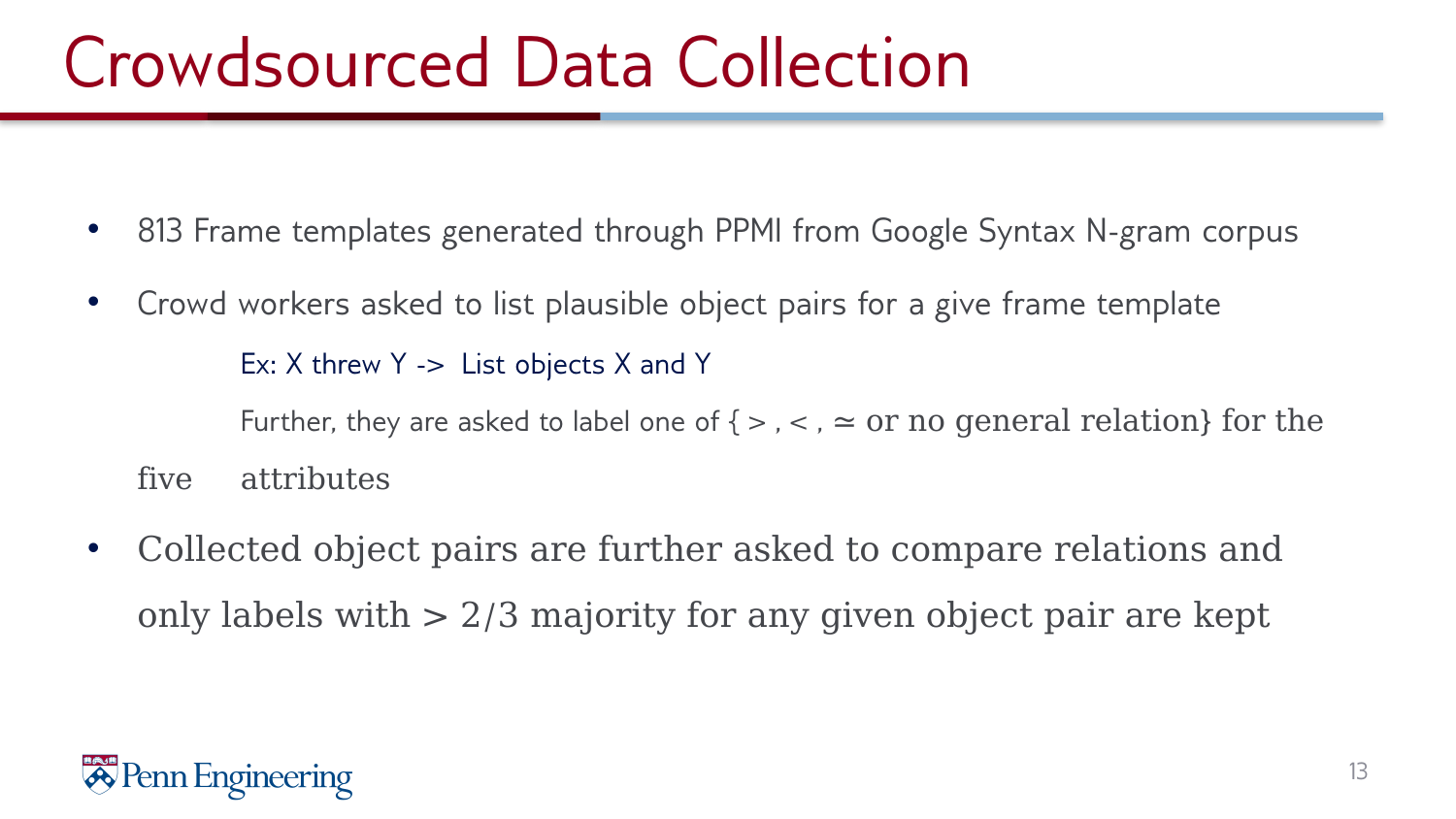

# Crowdsourced Data Collection
813 Frame templates generated through PPMI from Google Syntax N-gram corpus
Crowd workers asked to list plausible object pairs for a give frame template
	Ex: X threw Y ->  List objects X and Y
	Further, they are asked to label one of { > , < , ≃ or no general relation} for the five 		attributes
Collected object pairs are further asked to compare relations and only labels with > 2/3 majority for any given object pair are kept
13